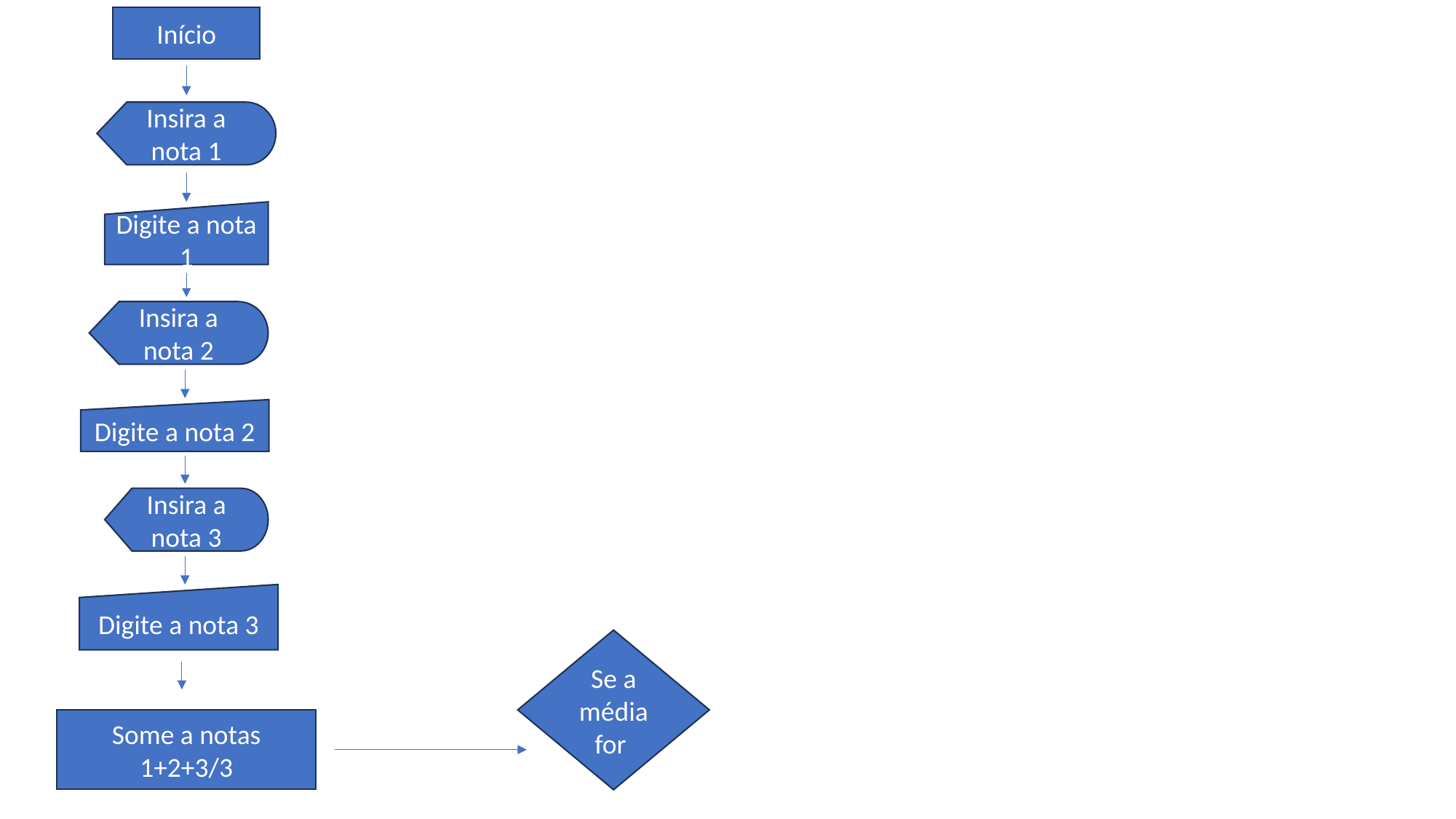

Início
Insira a nota 1
Digite a nota 1
Insira a nota 2
Digite a nota 2
Insira a nota 3
Digite a nota 3
Se a média for
Some a notas 1+2+3/3